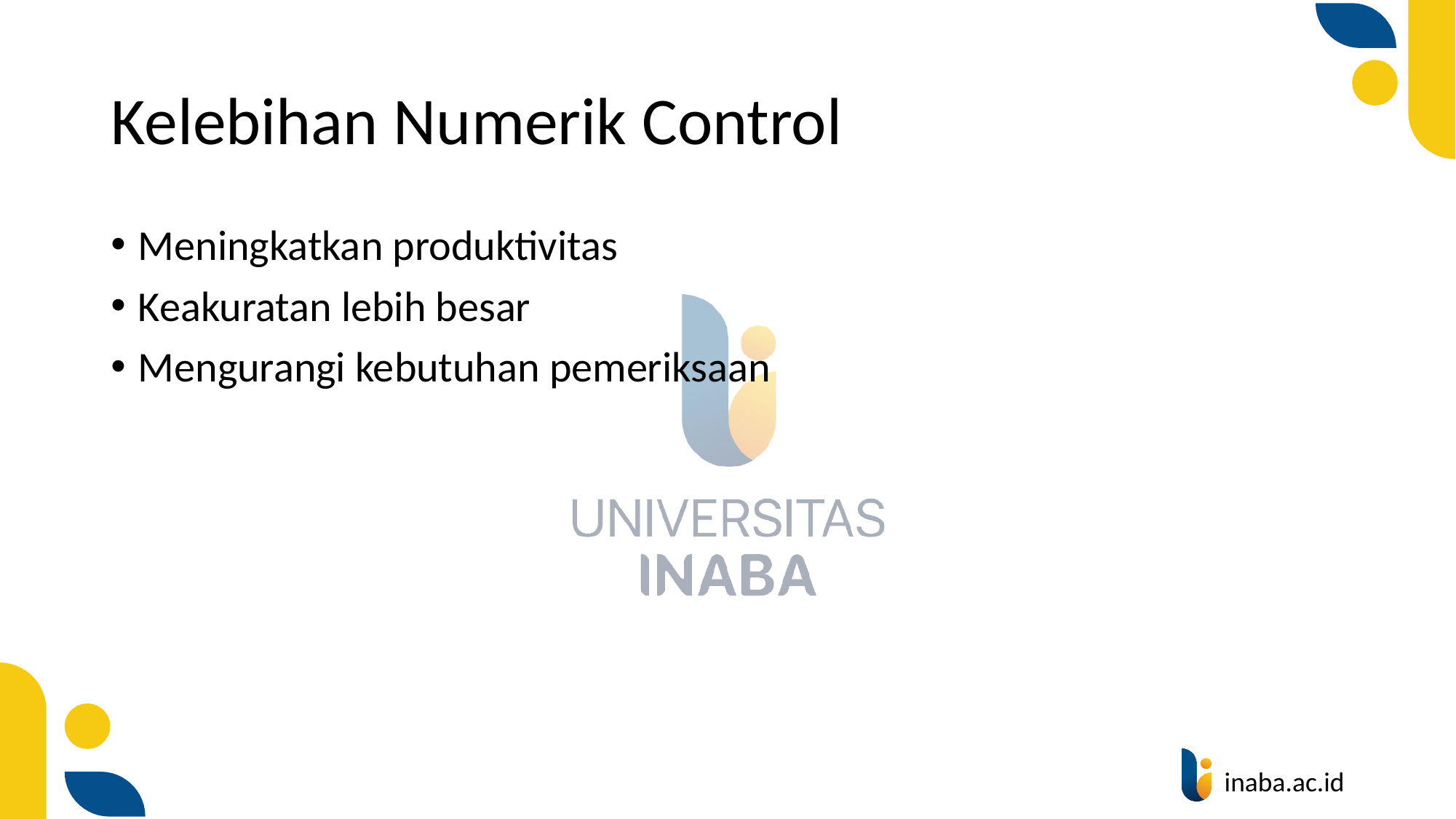

# Kelebihan Numerik Control
Meningkatkan produktivitas
Keakuratan lebih besar
Mengurangi kebutuhan pemeriksaan